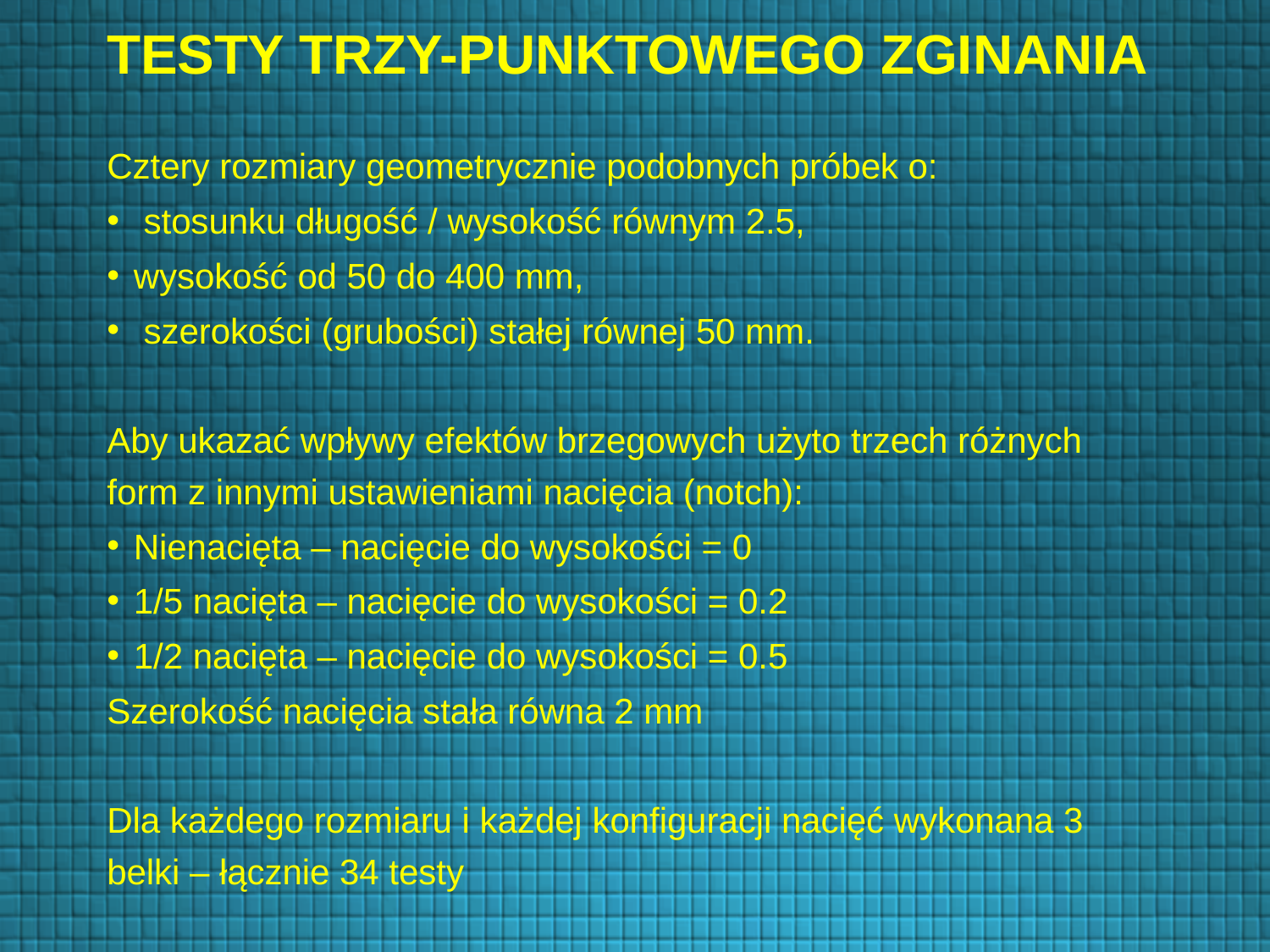

TESTY TRZY-PUNKTOWEGO ZGINANIA

Cztery rozmiary geometrycznie podobnych próbek o:
 stosunku długość / wysokość równym 2.5,
wysokość od 50 do 400 mm,
 szerokości (grubości) stałej równej 50 mm.

Aby ukazać wpływy efektów brzegowych użyto trzech różnych form z innymi ustawieniami nacięcia (notch):
Nienacięta – nacięcie do wysokości = 0
1/5 nacięta – nacięcie do wysokości = 0.2
1/2 nacięta – nacięcie do wysokości = 0.5
Szerokość nacięcia stała równa 2 mm

Dla każdego rozmiaru i każdej konfiguracji nacięć wykonana 3 belki – łącznie 34 testy